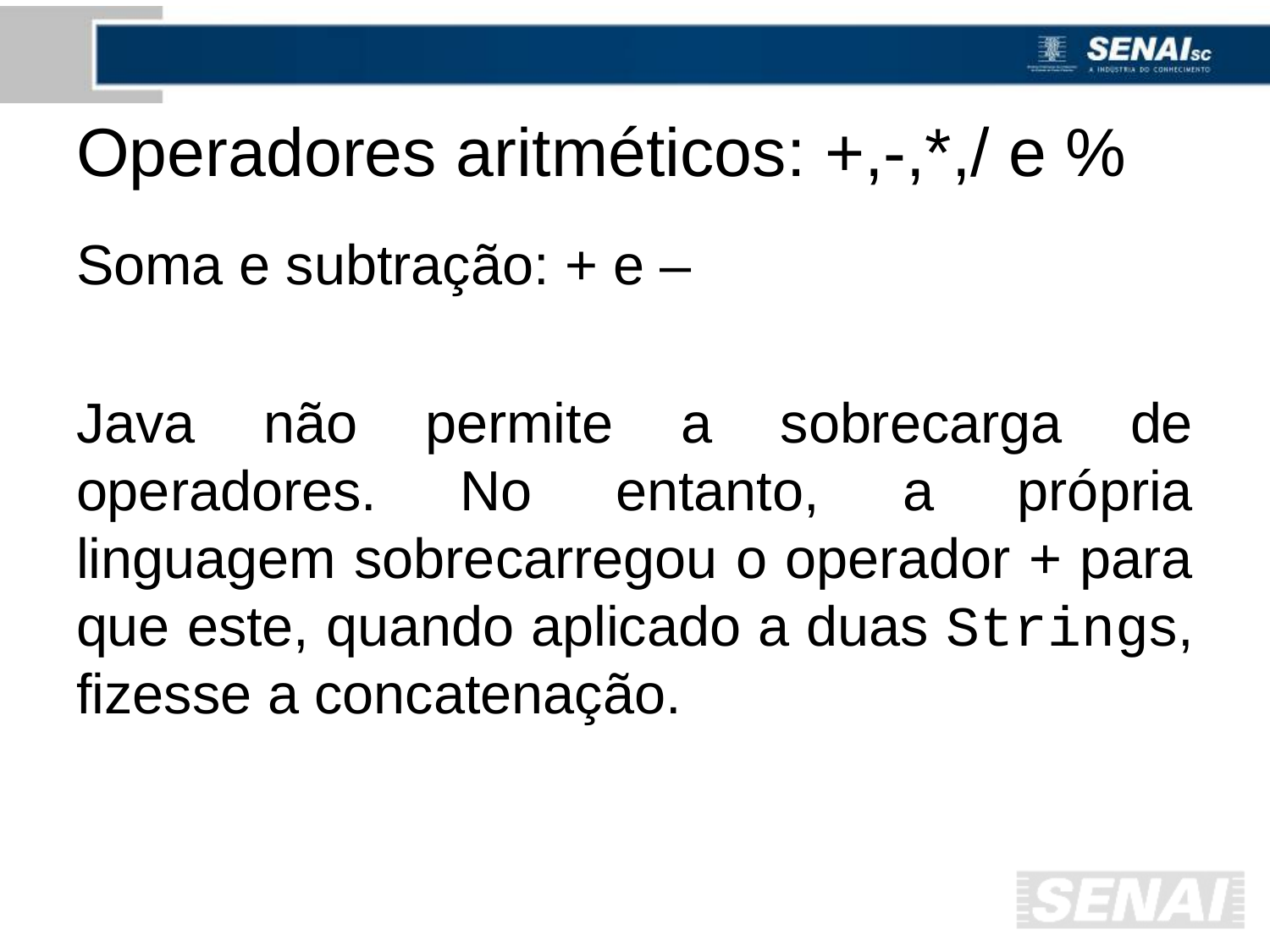

# Operadores aritméticos: +,-,*,/ e %
Soma e subtração: + e –

Java não permite a sobrecarga de operadores. No entanto, a própria linguagem sobrecarregou o operador + para que este, quando aplicado a duas Strings, fizesse a concatenação.